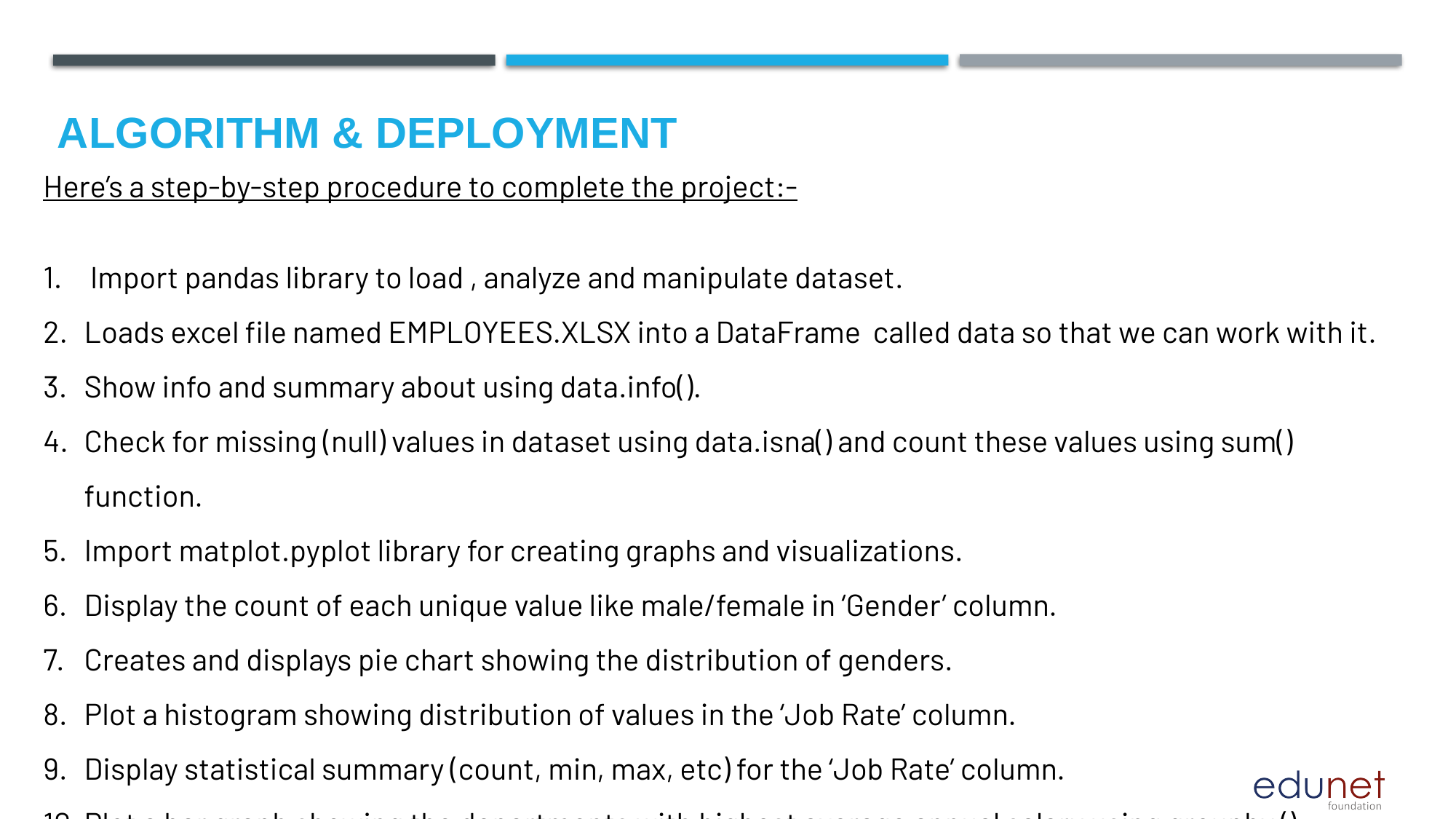

# Algorithm & Deployment
Here’s a step-by-step procedure to complete the project:-

 Import pandas library to load , analyze and manipulate dataset.
Loads excel file named EMPLOYEES.XLSX into a DataFrame  called data so that we can work with it.
Show info and summary about using data.info().
Check for missing (null) values in dataset using data.isna() and count these values using sum() function.
Import matplot.pyplot library for creating graphs and visualizations.
Display the count of each unique value like male/female in ‘Gender’ column.
Creates and displays pie chart showing the distribution of genders.
Plot a histogram showing distribution of values in the ‘Job Rate’ column.
Display statistical summary (count, min, max, etc) for the ‘Job Rate’ column.
Plot a bar graph showing the departments with highest average annual salary using groupby () function.